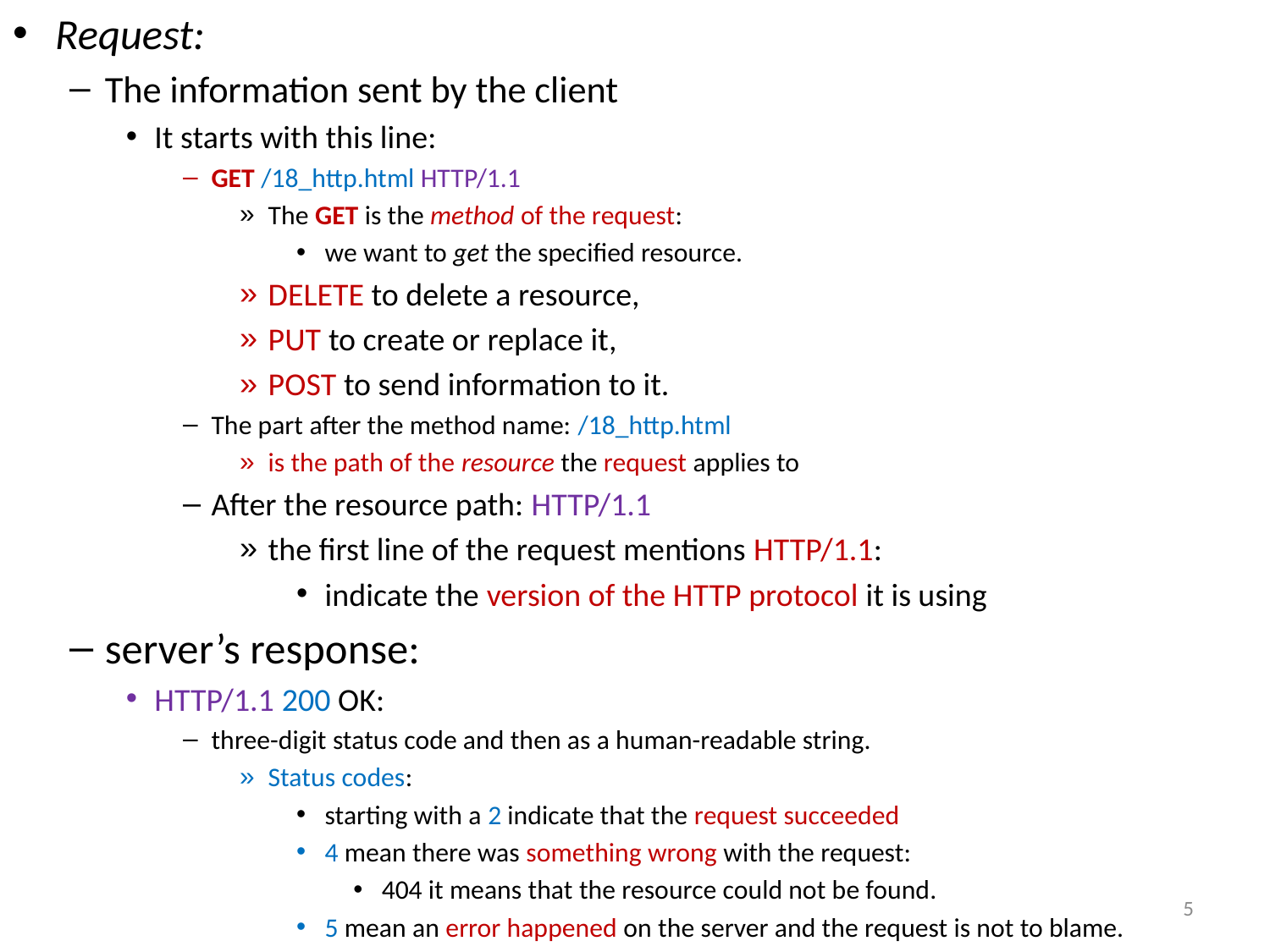

Request:
The information sent by the client
It starts with this line:
GET /18_http.html HTTP/1.1
The GET is the method of the request:
we want to get the specified resource.
DELETE to delete a resource,
PUT to create or replace it,
POST to send information to it.
The part after the method name: /18_http.html
is the path of the resource the request applies to
After the resource path: HTTP/1.1
the first line of the request mentions HTTP/1.1:
indicate the version of the HTTP protocol it is using
server’s response:
HTTP/1.1 200 OK:
three-digit status code and then as a human-readable string.
Status codes:
starting with a 2 indicate that the request succeeded
4 mean there was something wrong with the request:
404 it means that the resource could not be found.
5 mean an error happened on the server and the request is not to blame.

5